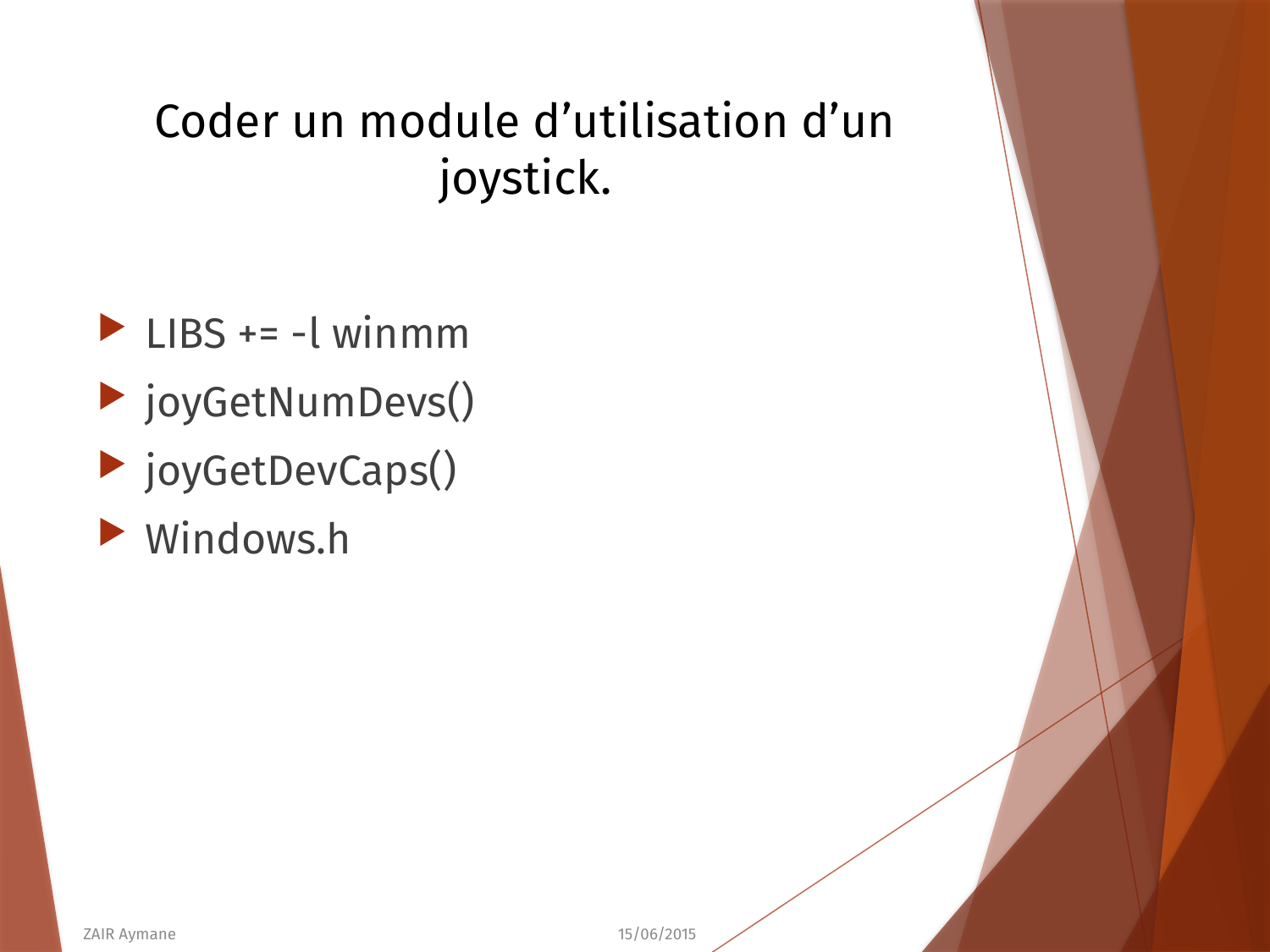

# Coder un module d’utilisation d’un joystick.
LIBS += -l winmm
joyGetNumDevs()
joyGetDevCaps()
Windows.h
15/06/2015
ZAIR Aymane